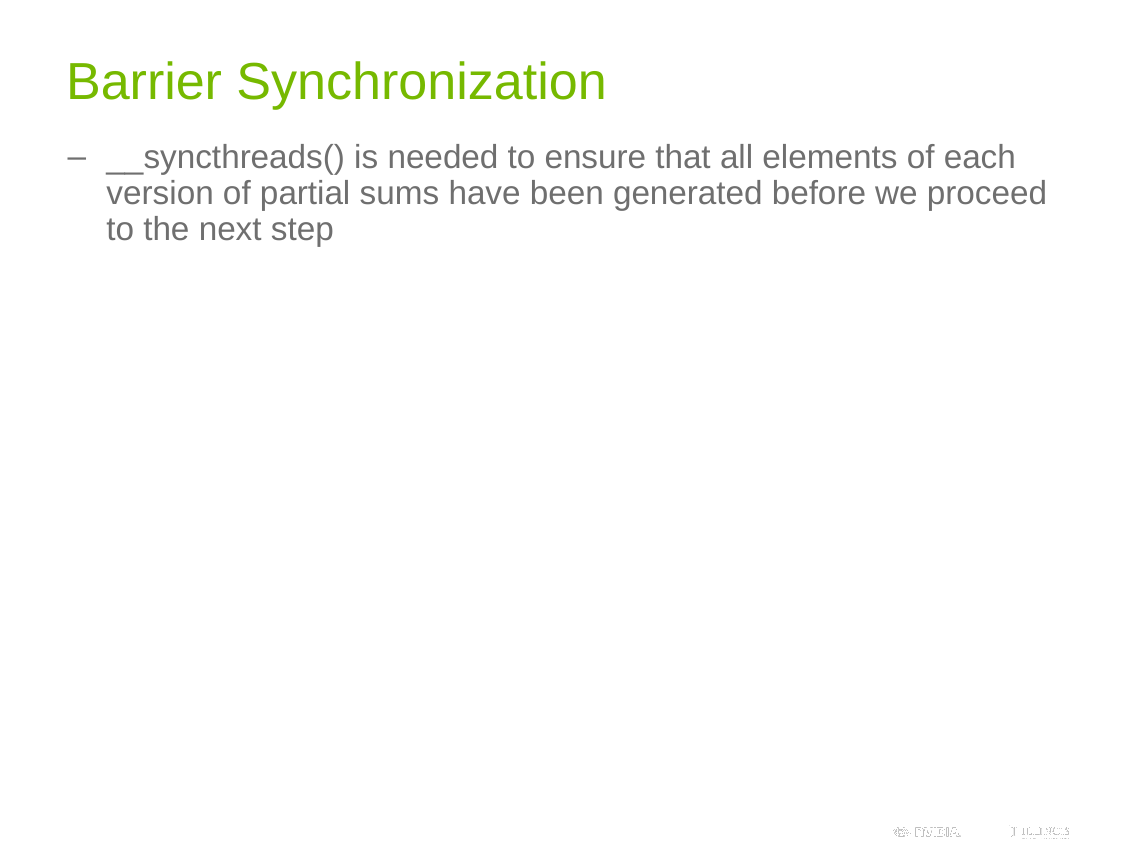

# Barrier Synchronization
__syncthreads() is needed to ensure that all elements of each version of partial sums have been generated before we proceed to the next step